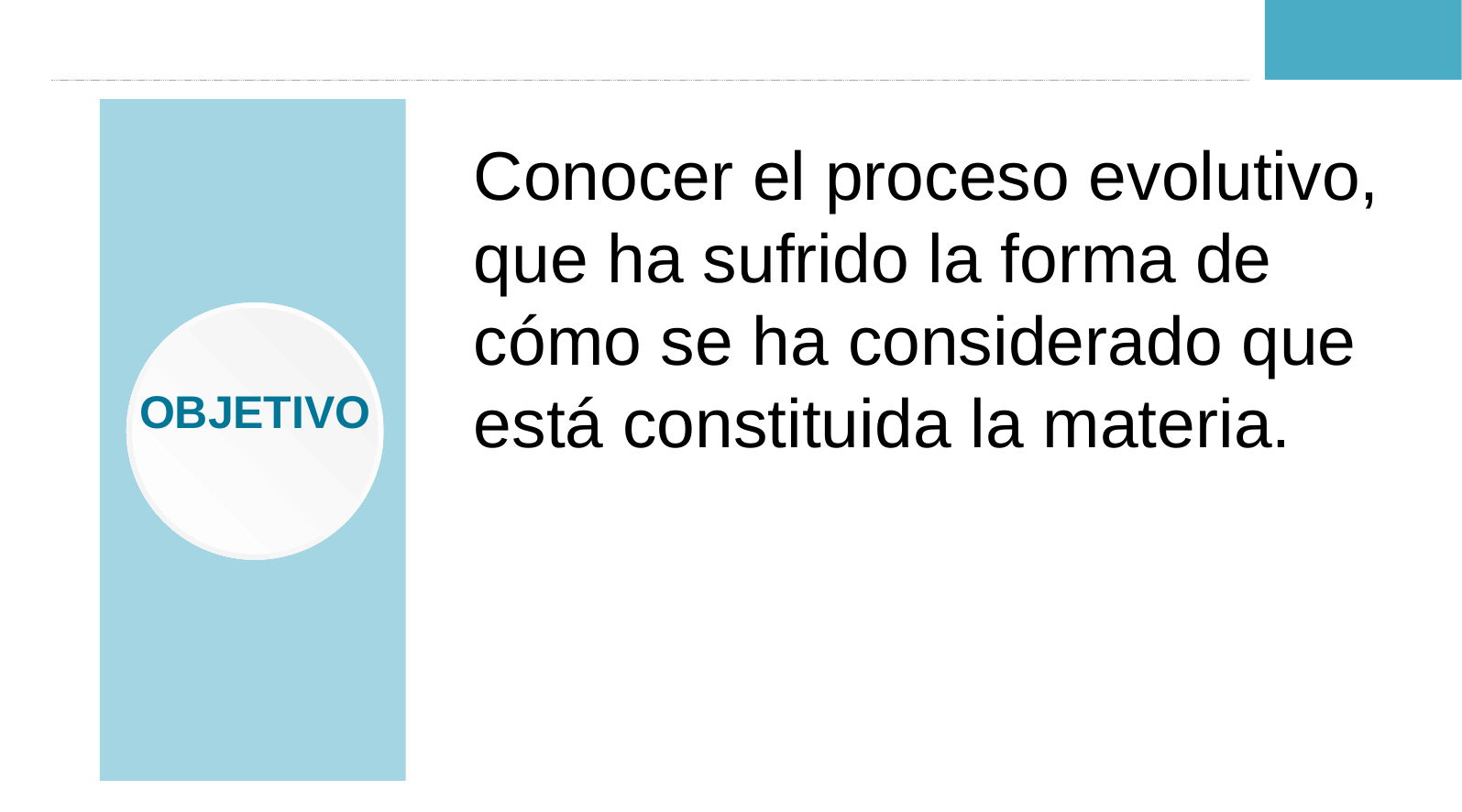

Conocer el proceso evolutivo, que ha sufrido la forma de cómo se ha considerado que está constituida la materia.

OBJETIVO